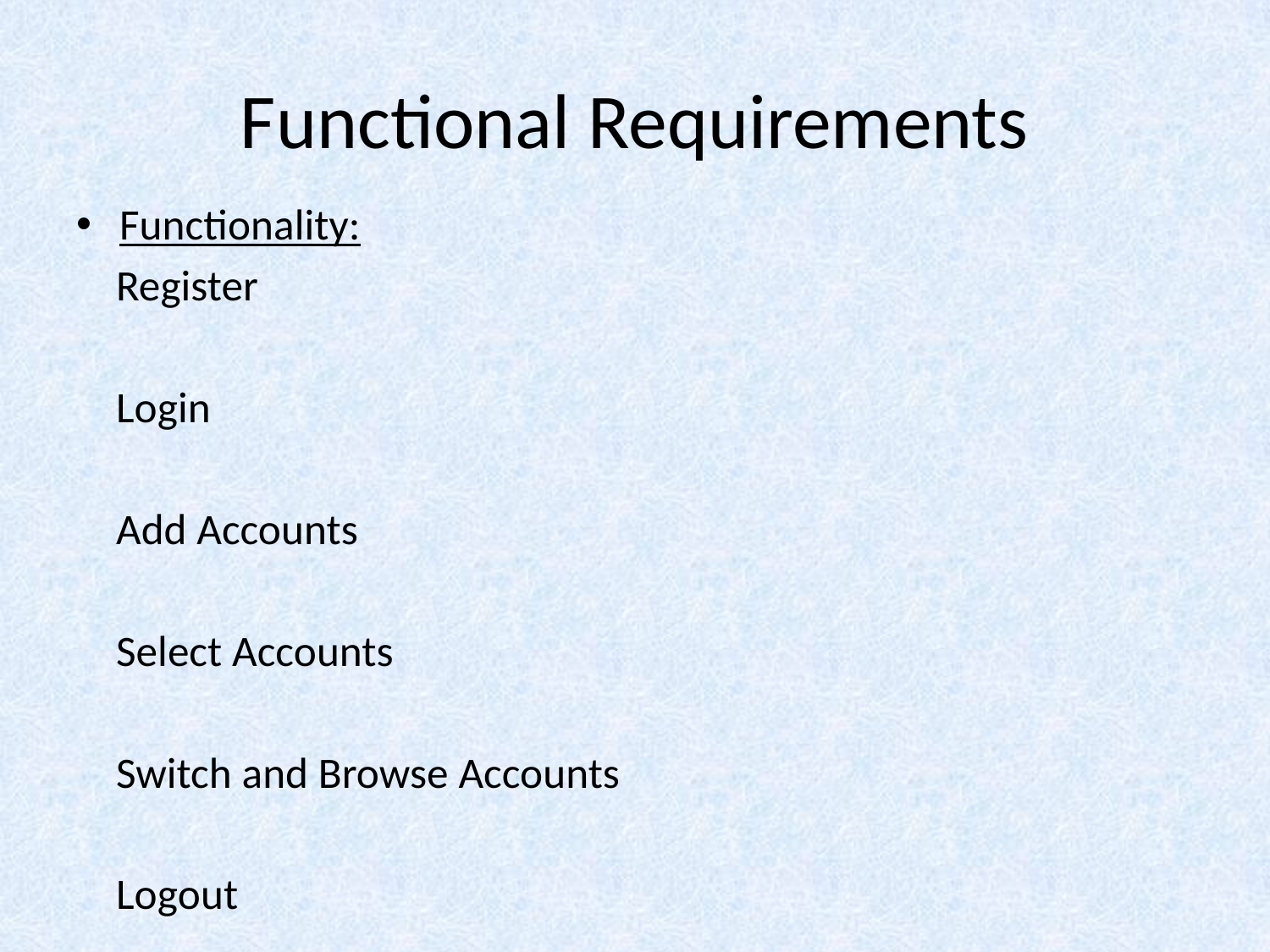

# Functional Requirements
Functionality:
    Register

    Login

    Add Accounts

    Select Accounts

    Switch and Browse Accounts

    Logout